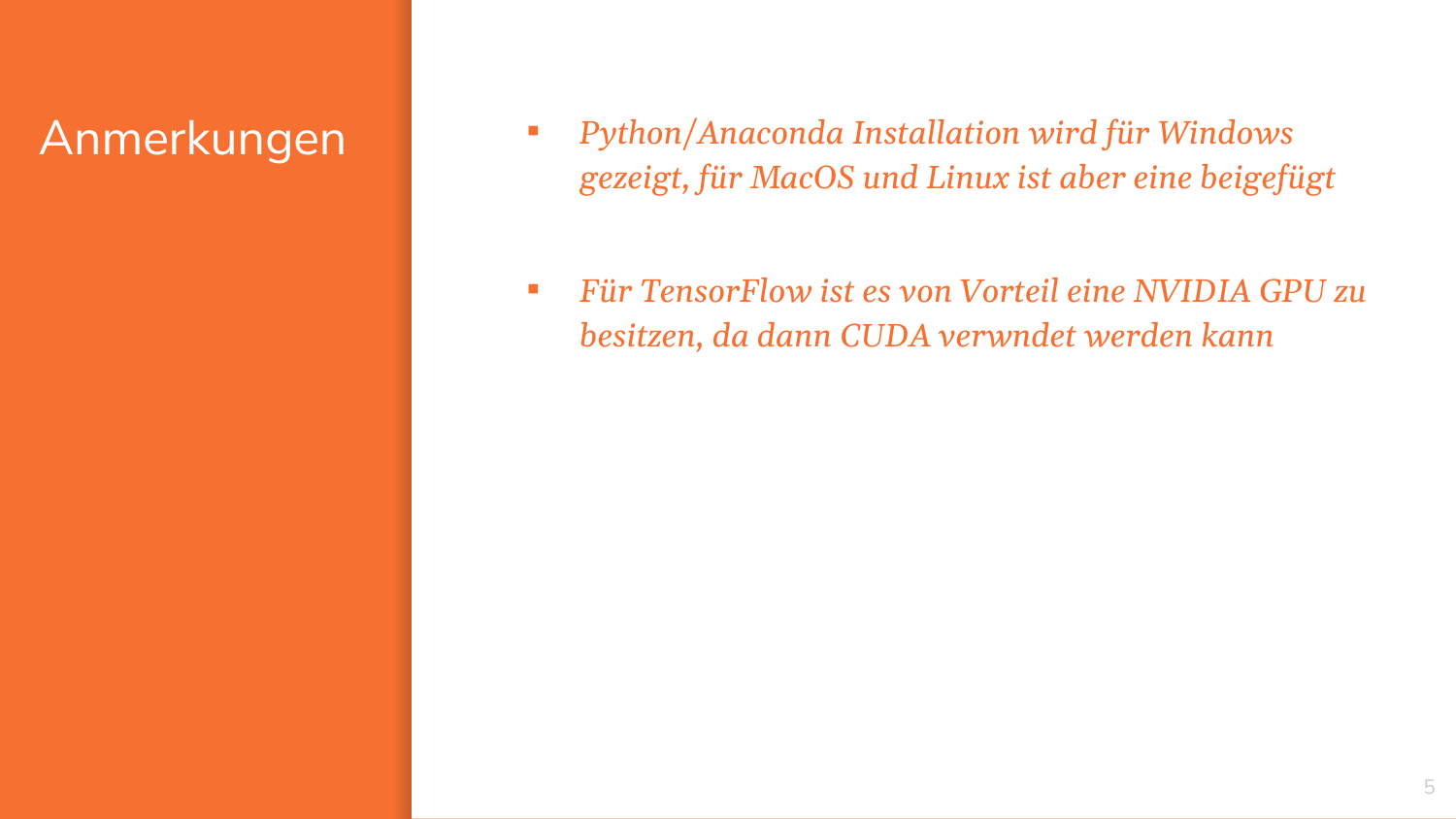

# Anmerkungen
Python/Anaconda Installation wird für Windows gezeigt, für MacOS und Linux ist aber eine beigefügt

Für TensorFlow ist es von Vorteil eine NVIDIA GPU zu besitzen, da dann CUDA verwndet werden kann
5